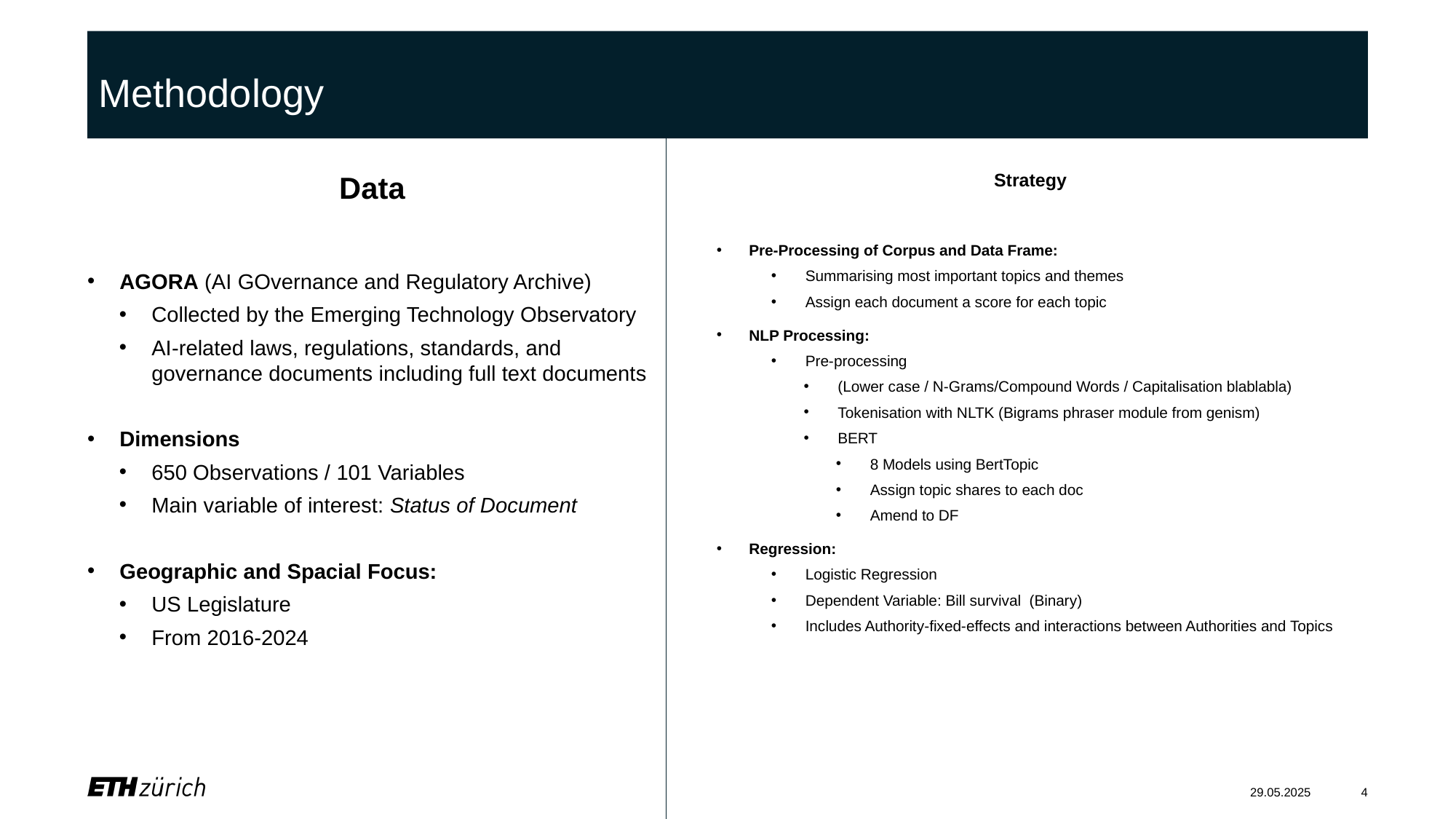

Methodology
Data

AGORA (AI GOvernance and Regulatory Archive)
Collected by the Emerging Technology Observatory
AI-related laws, regulations, standards, and governance documents including full text documents
Dimensions
650 Observations / 101 Variables
Main variable of interest: Status of Document
Geographic and Spacial Focus:
US Legislature
From 2016-2024

Strategy

Pre-Processing of Corpus and Data Frame:
Summarising most important topics and themes
Assign each document a score for each topic
NLP Processing:
Pre-processing
(Lower case / N-Grams/Compound Words / Capitalisation blablabla)
Tokenisation with NLTK (Bigrams phraser module from genism)
BERT
8 Models using BertTopic
Assign topic shares to each doc
Amend to DF
Regression:
Logistic Regression
Dependent Variable: Bill survival  (Binary)
Includes Authority-fixed-effects and interactions between Authorities and Topics

29.05.2025
4